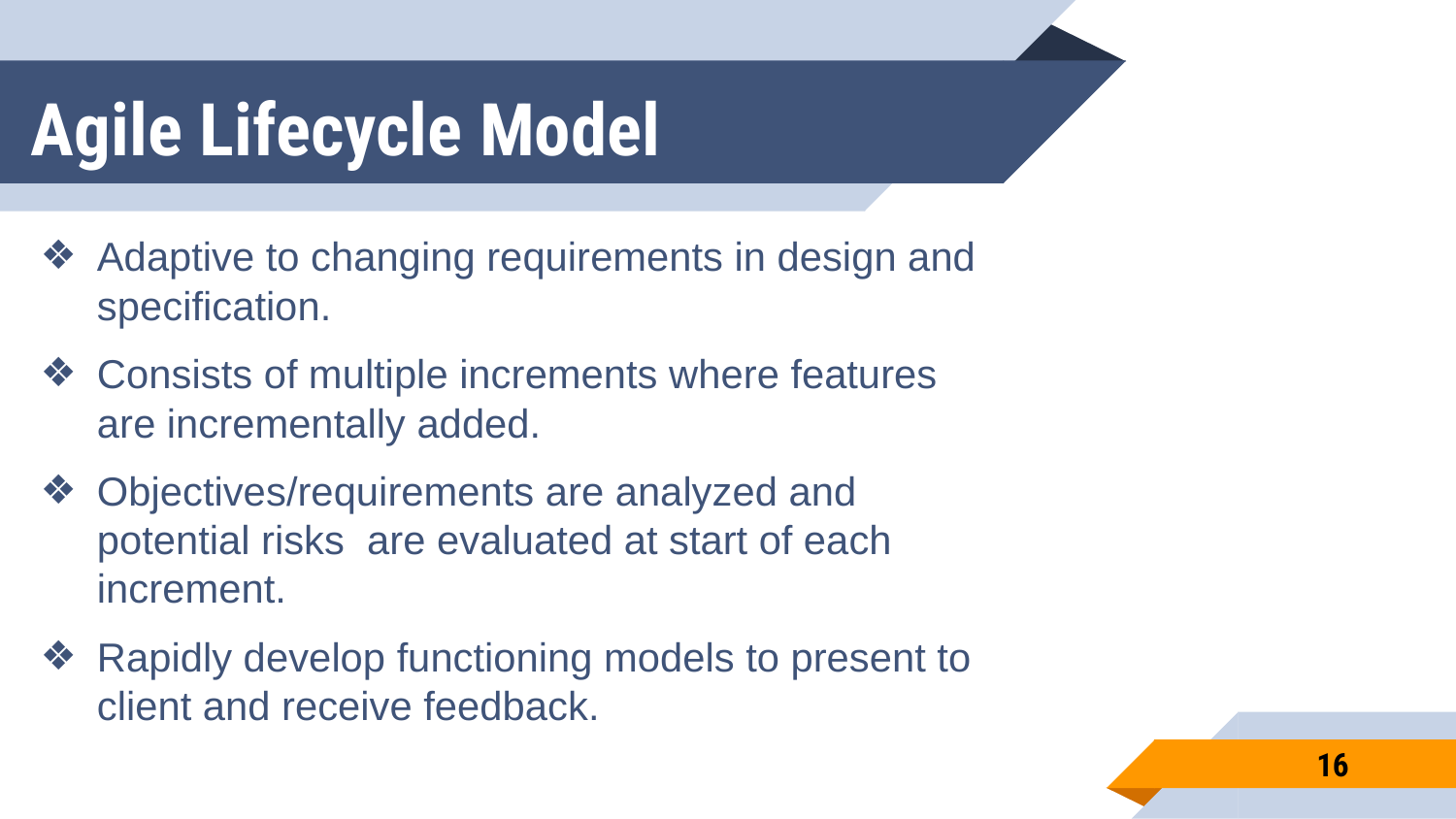

# Agile Lifecycle Model

Adaptive to changing requirements in design and specification.
Consists of multiple increments where features are incrementally added.
Objectives/requirements are analyzed and potential risks  are evaluated at start of each increment.
Rapidly develop functioning models to present to client and receive feedback.

16